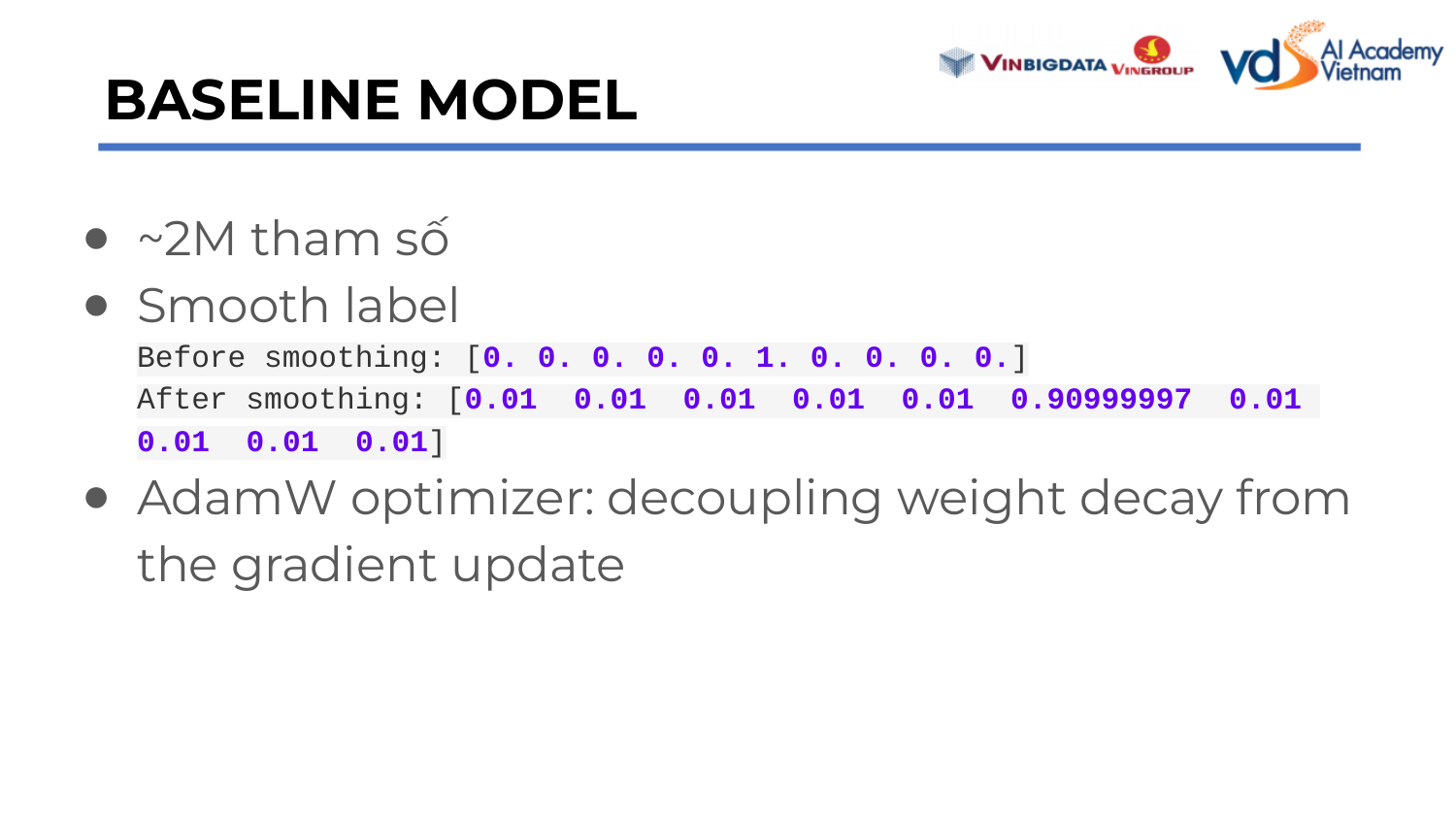

# BASELINE MODEL
~2M tham số
Smooth label
Before smoothing: [0. 0. 0. 0. 0. 1. 0. 0. 0. 0.]
After smoothing: [0.01  0.01  0.01  0.01  0.01  0.90999997  0.01  0.01  0.01  0.01]
AdamW optimizer: decoupling weight decay from the gradient update